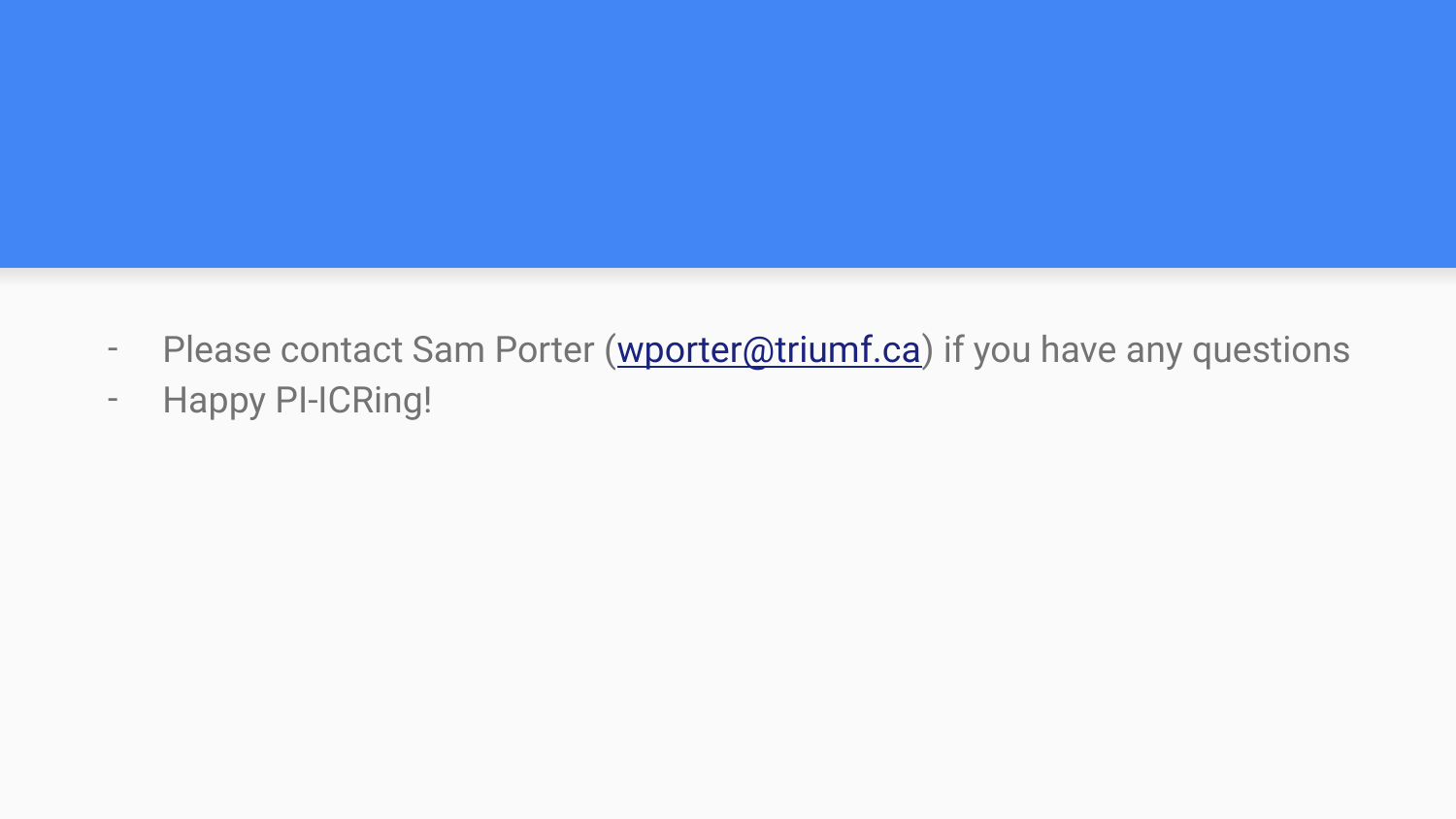

#
Please contact Sam Porter (wporter@triumf.ca) if you have any questions
Happy PI-ICRing!